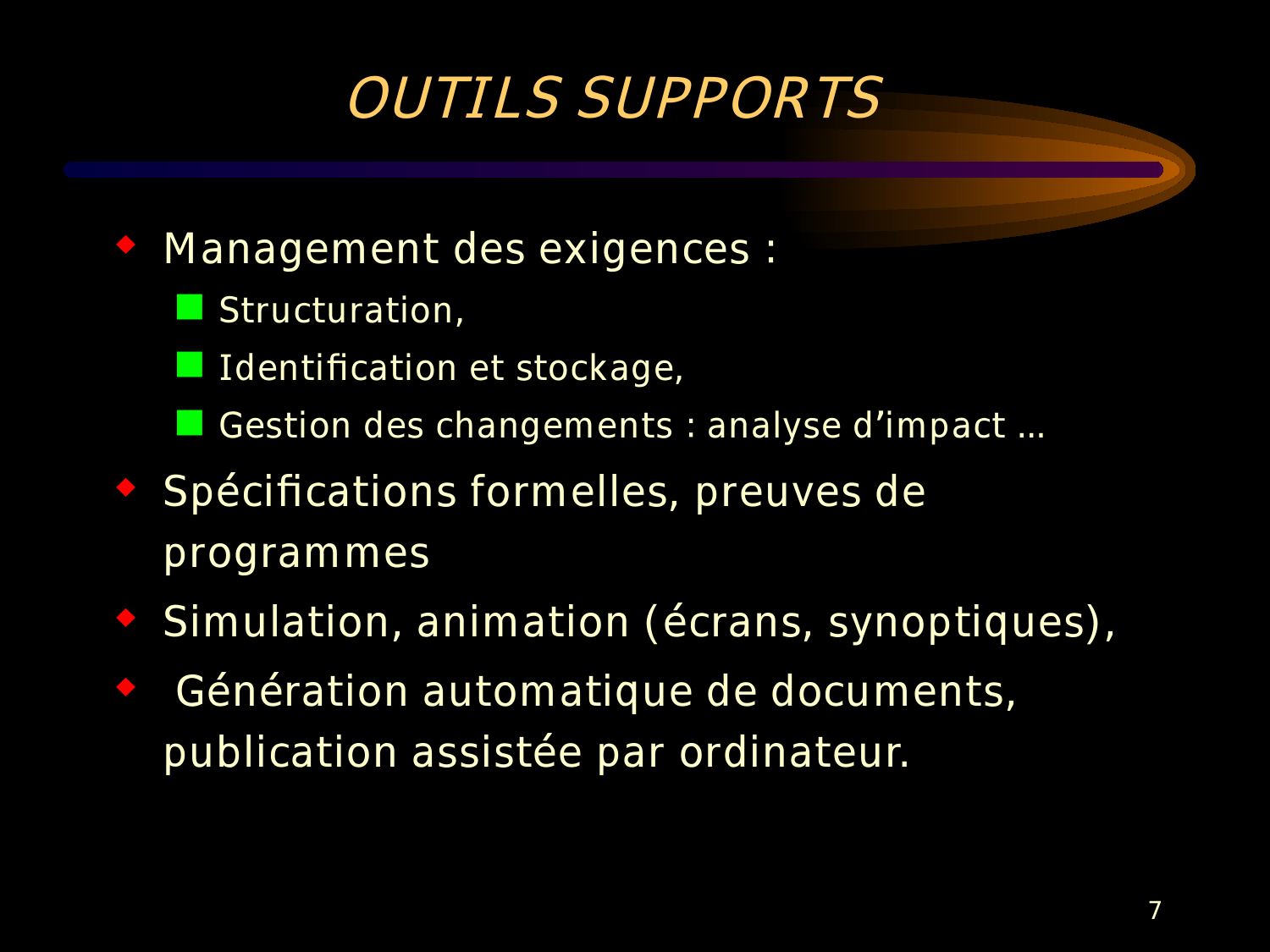

# OUTILS SUPPORTS
Management des exigences :
Structuration,
Identification et stockage,
Gestion des changements : analyse d’impact …
Spécifications formelles, preuves de programmes
Simulation, animation (écrans, synoptiques),
 Génération automatique de documents, publication assistée par ordinateur.
7